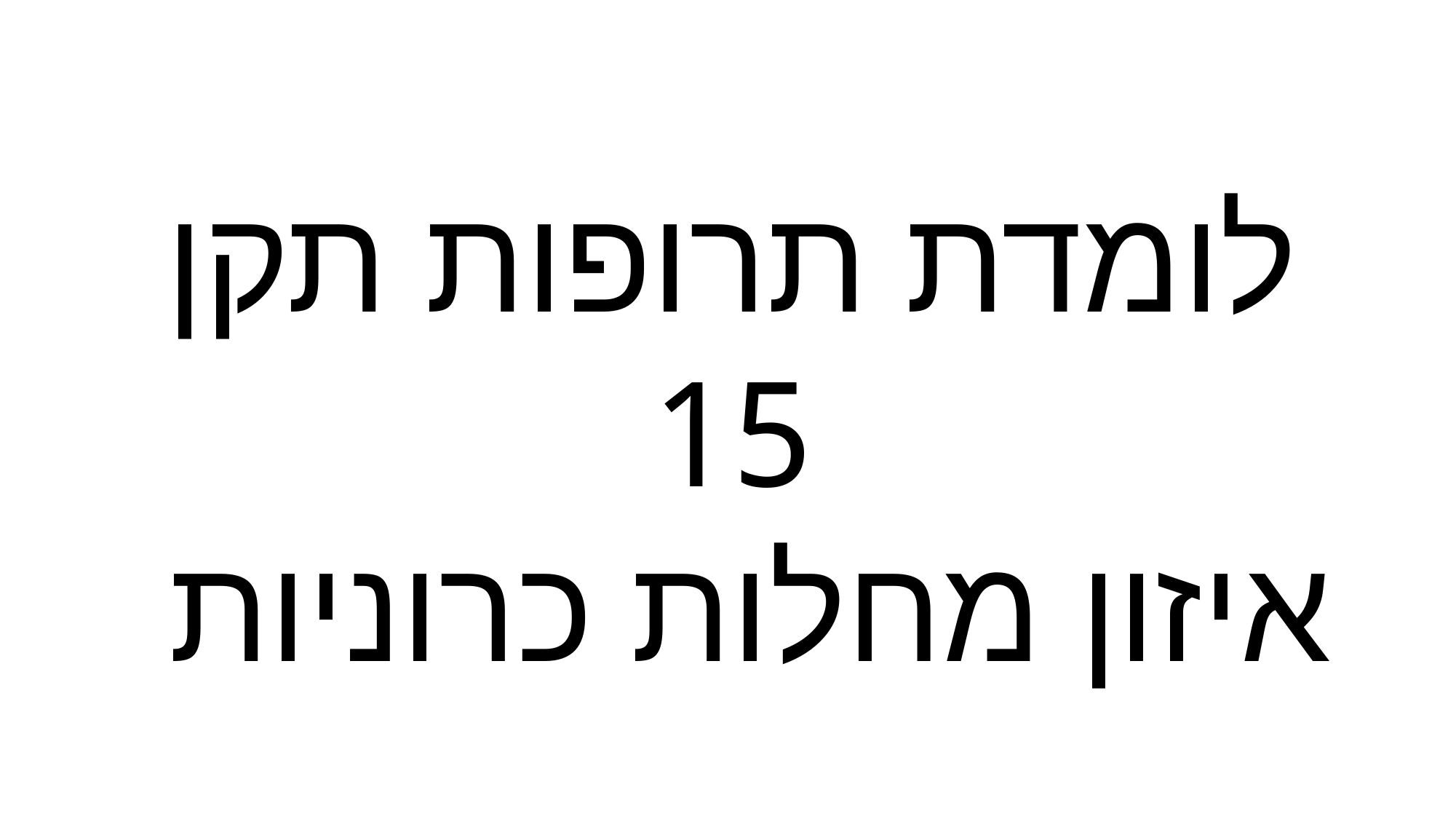

לומדת תרופות תקן 15
איזון מחלות כרוניות